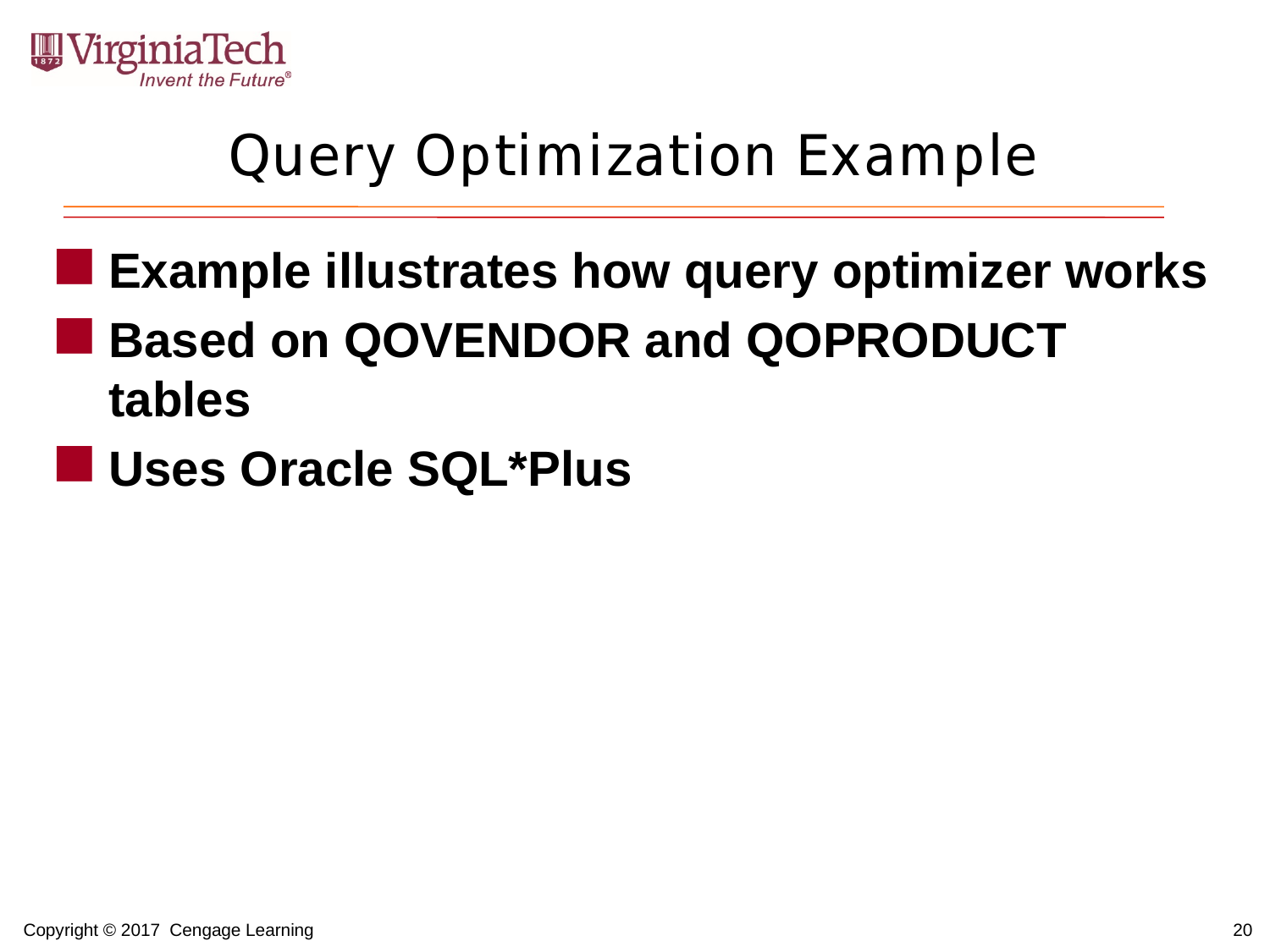

# Query Optimization Example
Example illustrates how query optimizer works
Based on QOVENDOR and QOPRODUCT tables
Uses Oracle SQL*Plus
20
Copyright © 2017  Cengage Learning